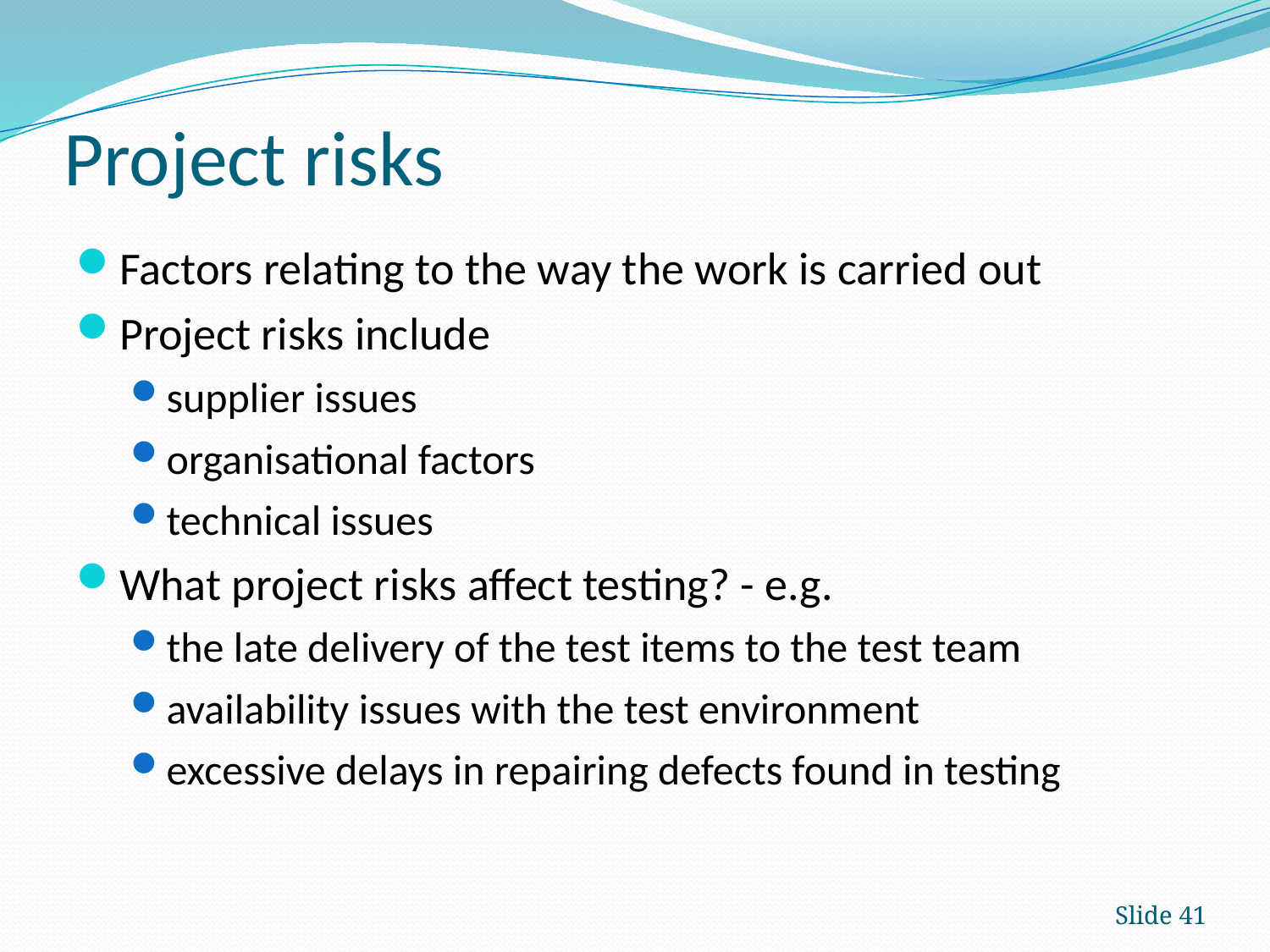

# Project risks
Factors relating to the way the work is carried out
Project risks include
supplier issues
organisational factors
technical issues
What project risks affect testing? - e.g.
the late delivery of the test items to the test team
availability issues with the test environment
excessive delays in repairing defects found in testing
Slide 41